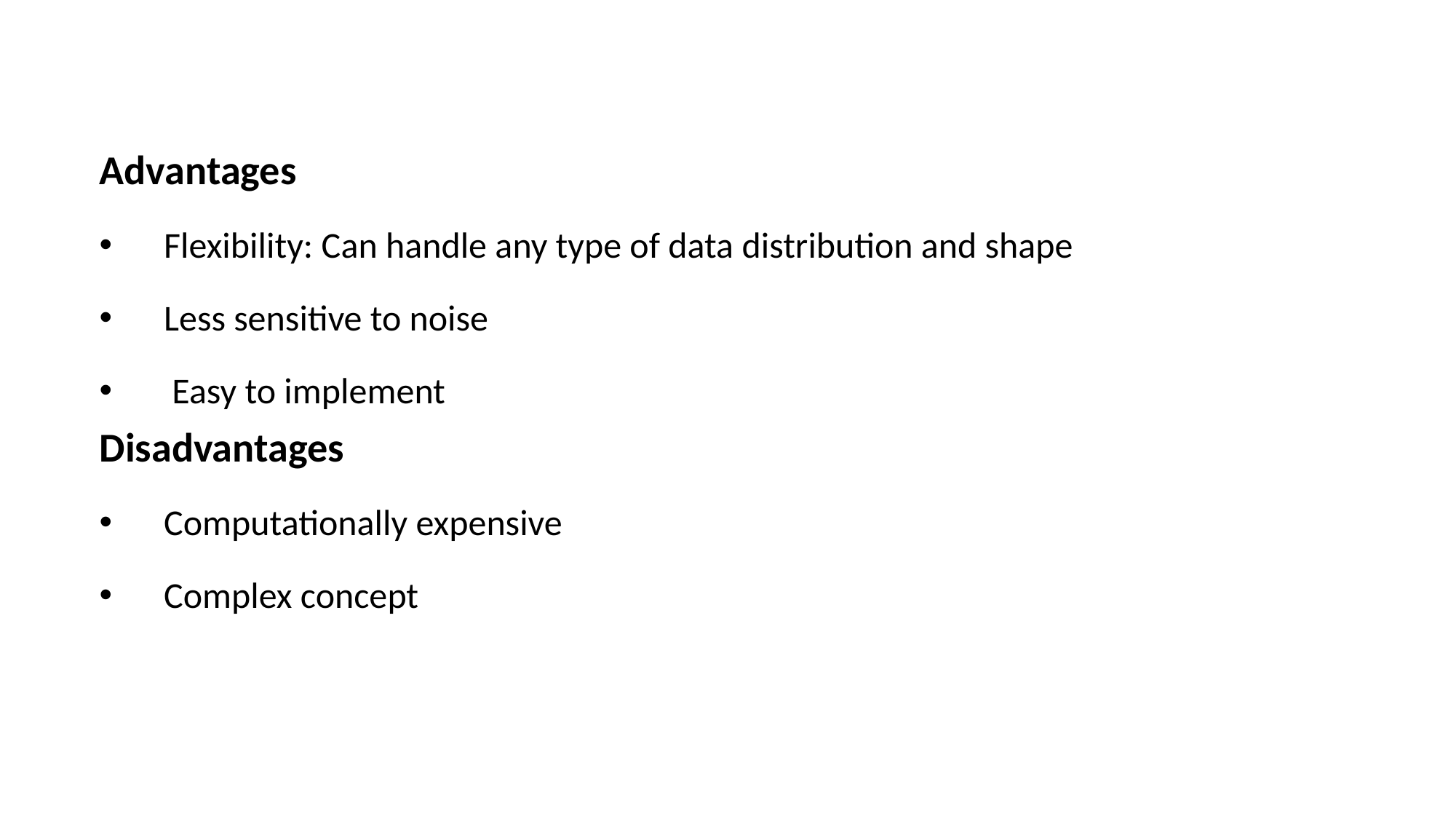

Advantages
Flexibility: Can handle any type of data distribution and shape
Less sensitive to noise
 Easy to implement
Disadvantages
Computationally expensive
Complex concept